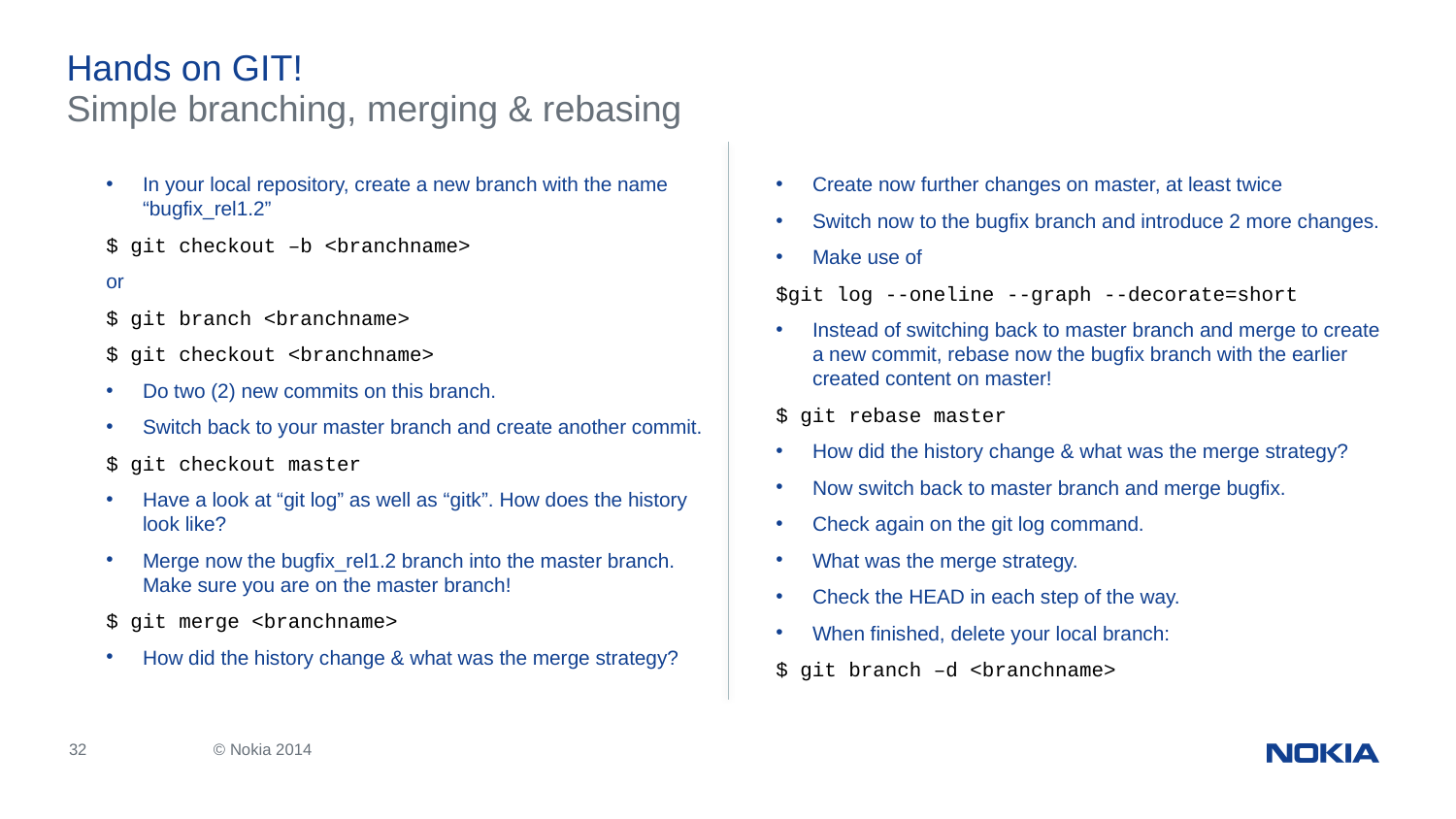

# Hands on GIT!
Simple branching, merging & rebasing
In your local repository, create a new branch with the name “bugfix_rel1.2”
$ git checkout –b <branchname>
or
$ git branch <branchname>
$ git checkout <branchname>
Do two (2) new commits on this branch.
Switch back to your master branch and create another commit.
$ git checkout master
Have a look at “git log” as well as “gitk”. How does the history look like?
Merge now the bugfix_rel1.2 branch into the master branch. Make sure you are on the master branch!
$ git merge <branchname>
How did the history change & what was the merge strategy?
Create now further changes on master, at least twice
Switch now to the bugfix branch and introduce 2 more changes.
Make use of
$git log --oneline --graph --decorate=short
Instead of switching back to master branch and merge to create a new commit, rebase now the bugfix branch with the earlier created content on master!
$ git rebase master
How did the history change & what was the merge strategy?
Now switch back to master branch and merge bugfix.
Check again on the git log command.
What was the merge strategy.
Check the HEAD in each step of the way.
When finished, delete your local branch:
$ git branch –d <branchname>